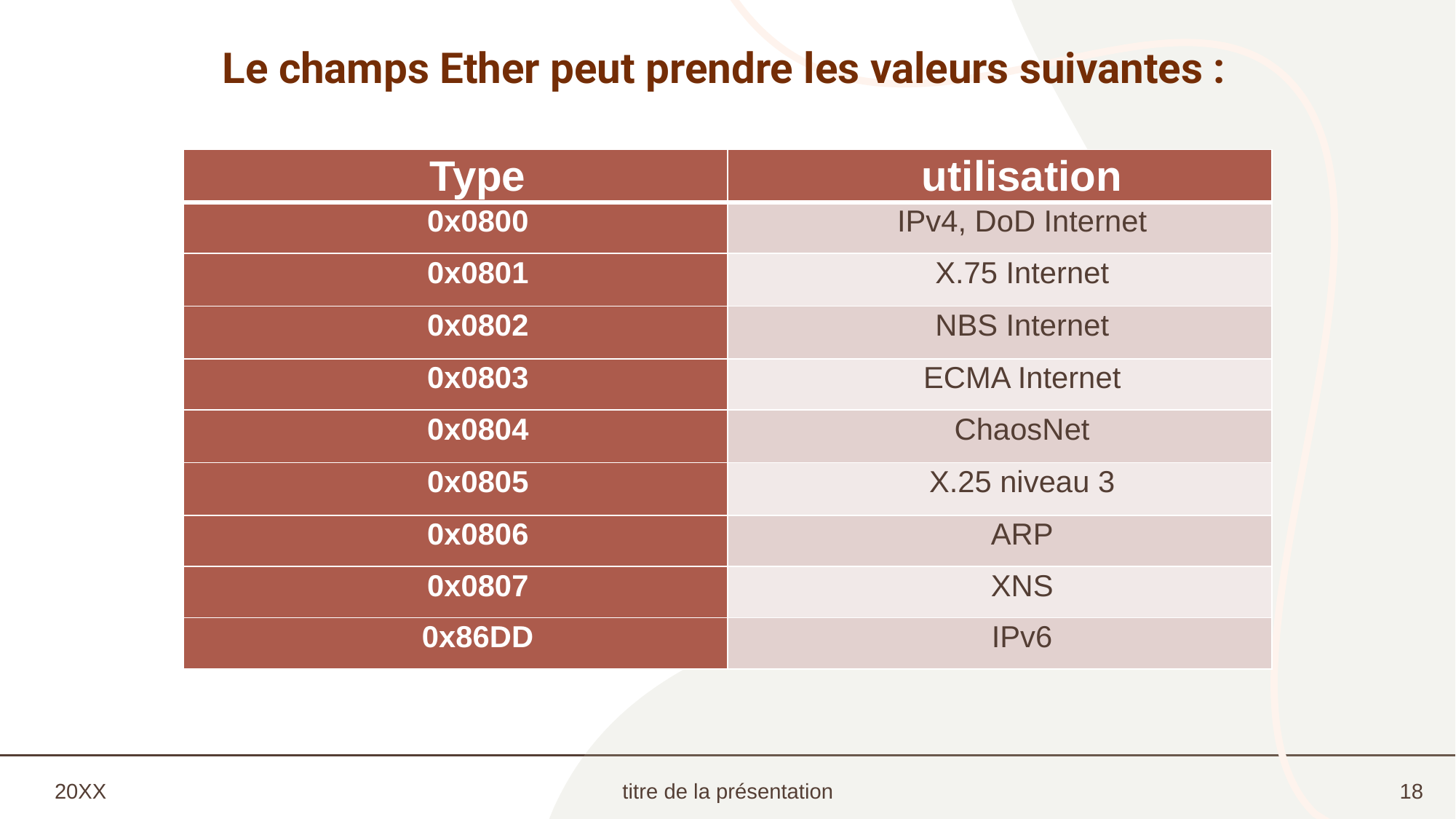

Le champs Ether peut prendre les valeurs suivantes :
| Type | utilisation |
| --- | --- |
| 0x0800 | IPv4, DoD Internet |
| 0x0801 | X.75 Internet |
| 0x0802 | NBS Internet |
| 0x0803 | ECMA Internet |
| 0x0804 | ChaosNet |
| 0x0805 | X.25 niveau 3 |
| 0x0806 | ARP |
| 0x0807 | XNS |
| 0x86DD | IPv6 |
20XX
titre de la présentation
18